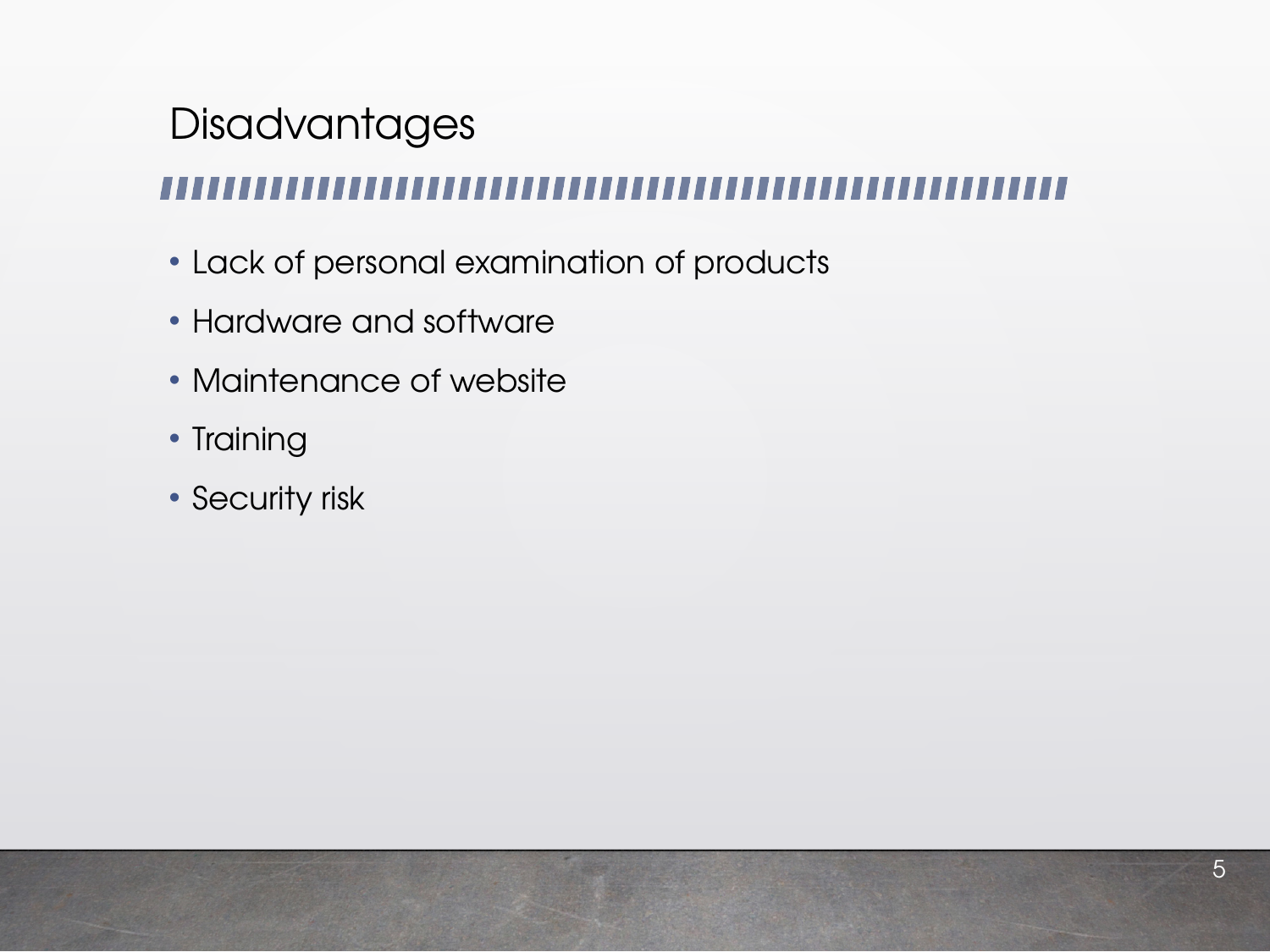

# Disadvantages
Lack of personal examination of products
Hardware and software
Maintenance of website
Training
Security risk